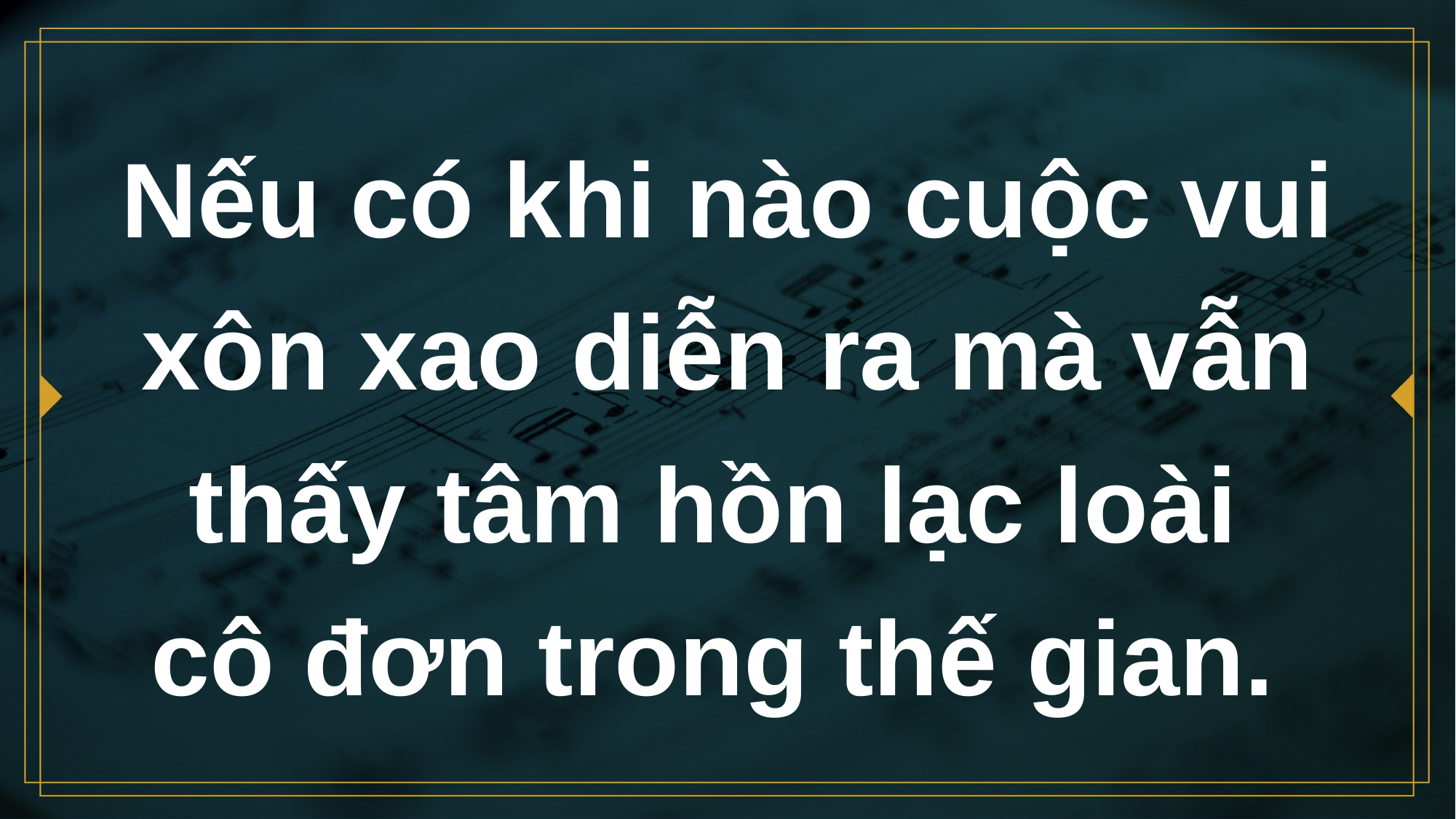

# Nếu có khi nào cuộc vui xôn xao diễn ra mà vẫn thấy tâm hồn lạc loài cô đơn trong thế gian.